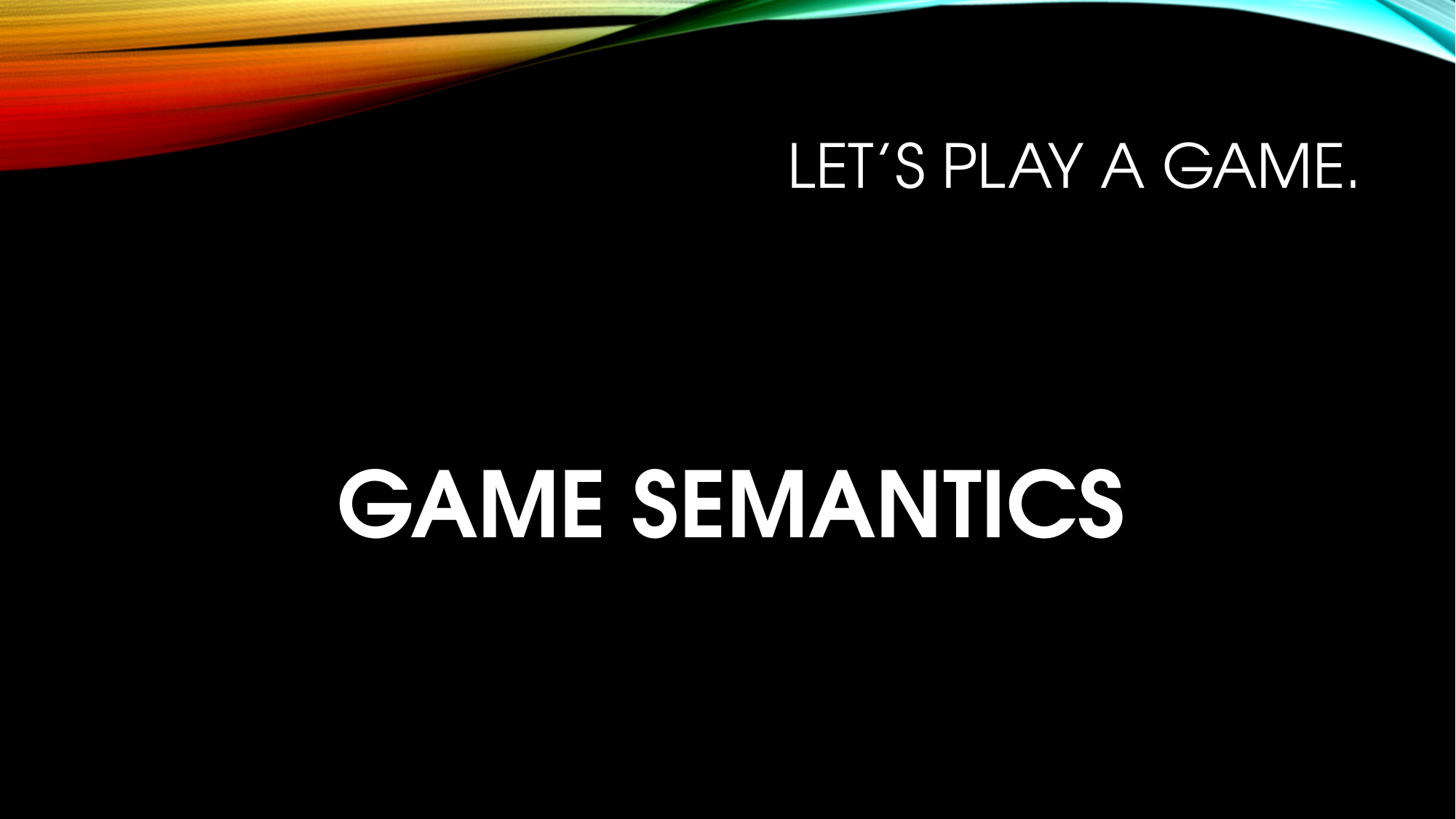

# LET’S PLAY A GAME.
GAME SEMANTICS